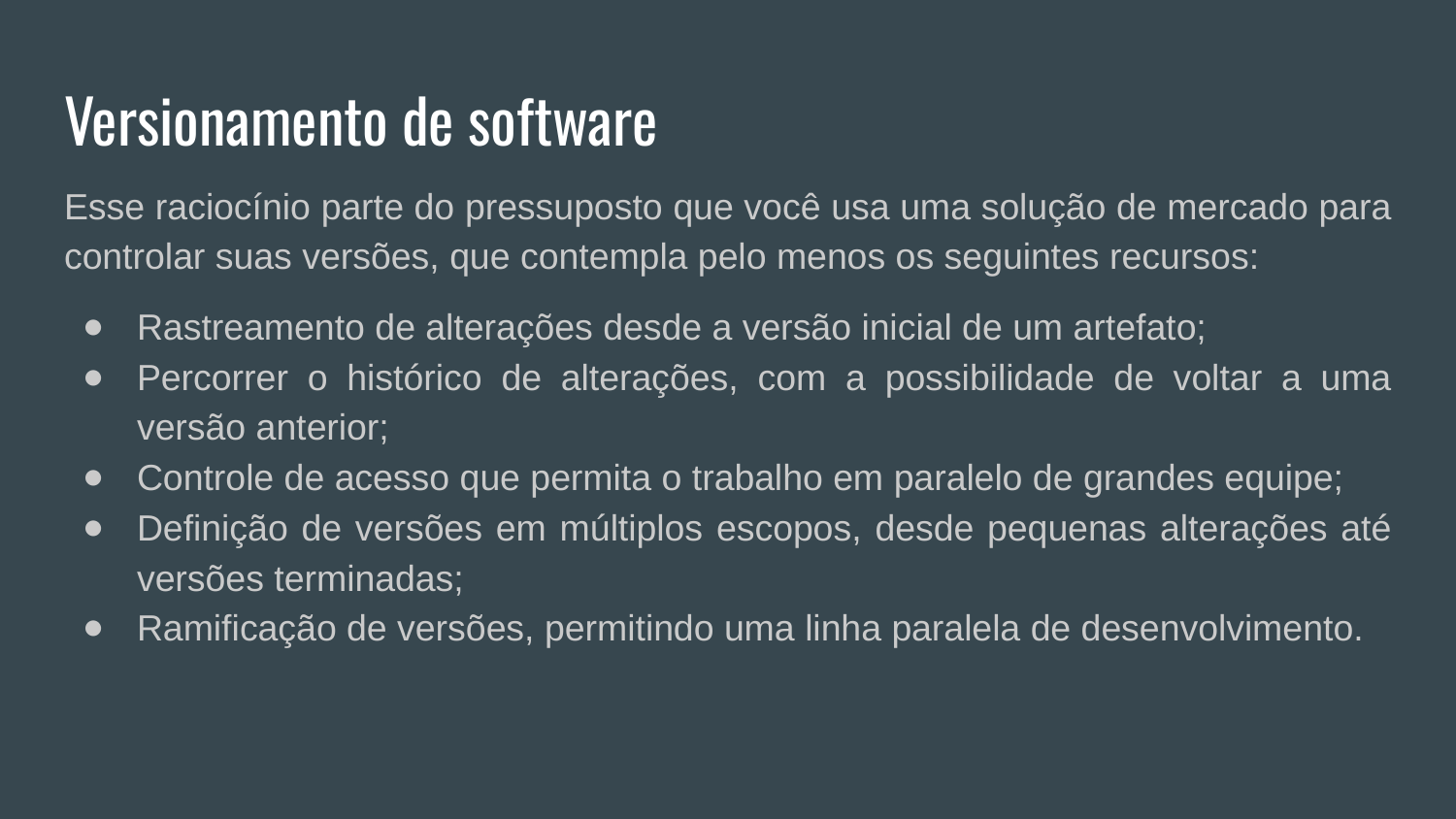

# Versionamento de software

Esse raciocínio parte do pressuposto que você usa uma solução de mercado para controlar suas versões, que contempla pelo menos os seguintes recursos:
Rastreamento de alterações desde a versão inicial de um artefato;
Percorrer o histórico de alterações, com a possibilidade de voltar a uma versão anterior;
Controle de acesso que permita o trabalho em paralelo de grandes equipe;
Definição de versões em múltiplos escopos, desde pequenas alterações até versões terminadas;
Ramificação de versões, permitindo uma linha paralela de desenvolvimento.